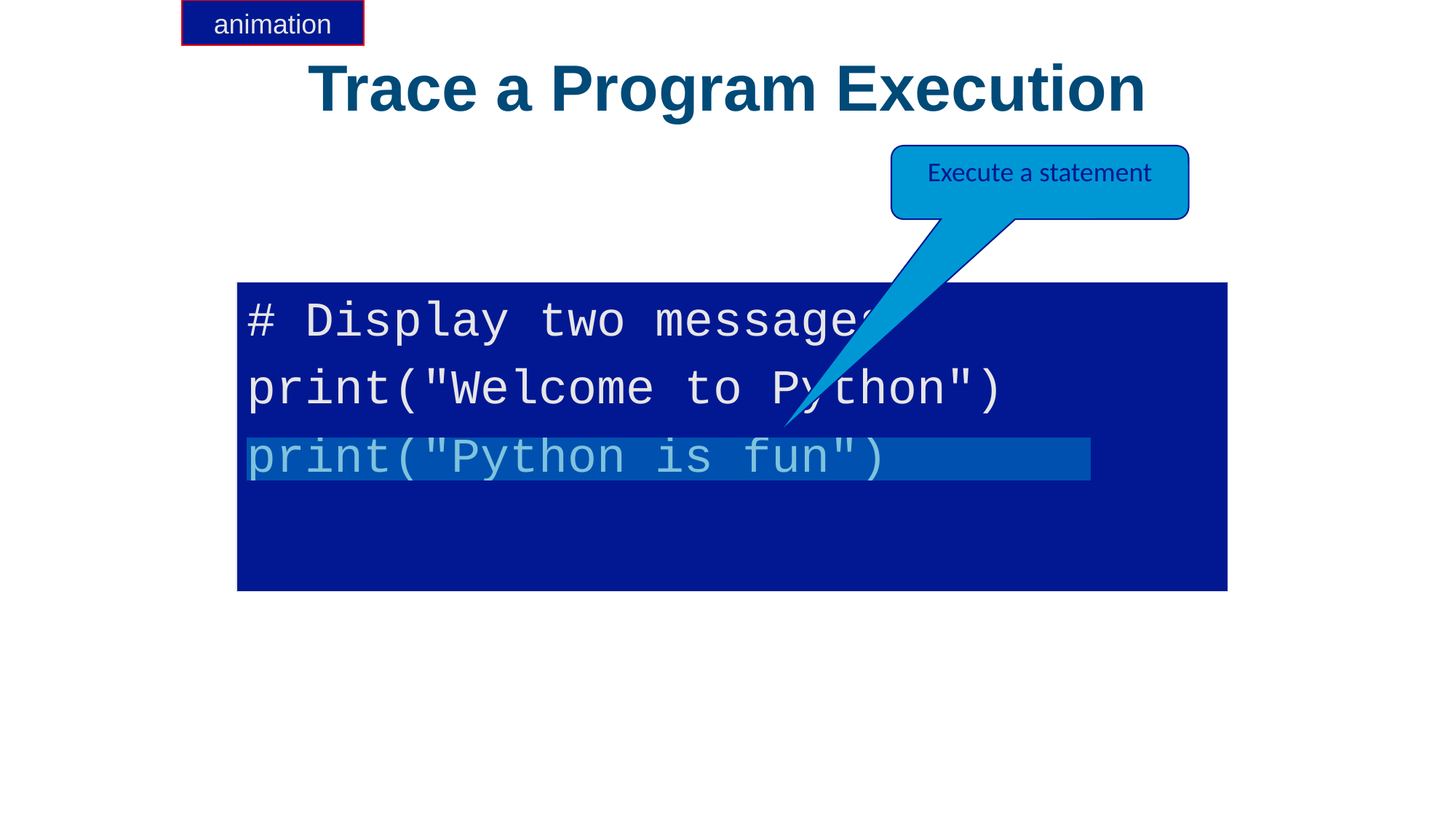

16
animation
# Trace a Program Execution
Execute a statement
# Display two messages
print("Welcome to Python")
print("Python is fun")